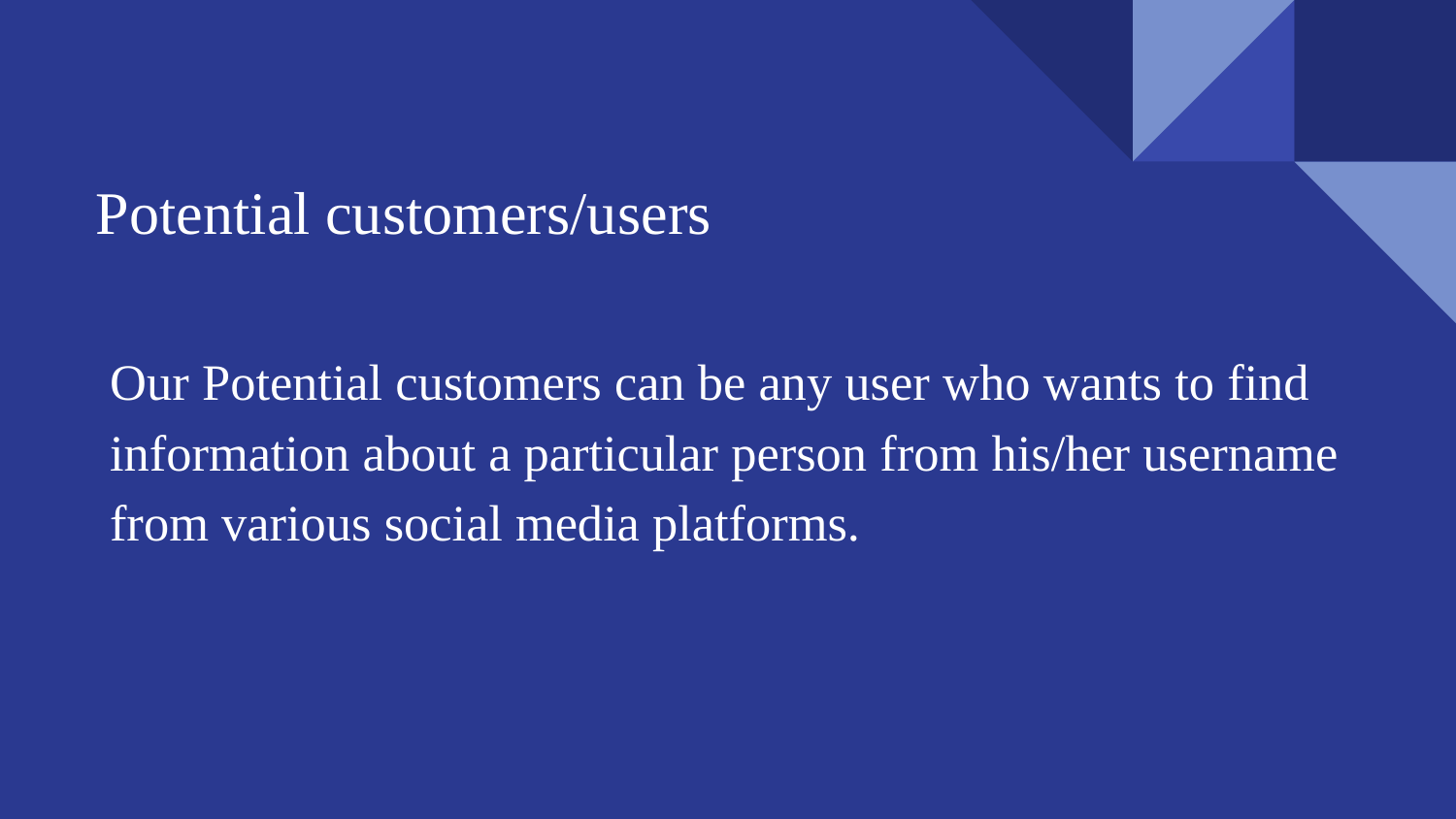

# Potential customers/users

Our Potential customers can be any user who wants to find information about a particular person from his/her username from various social media platforms.